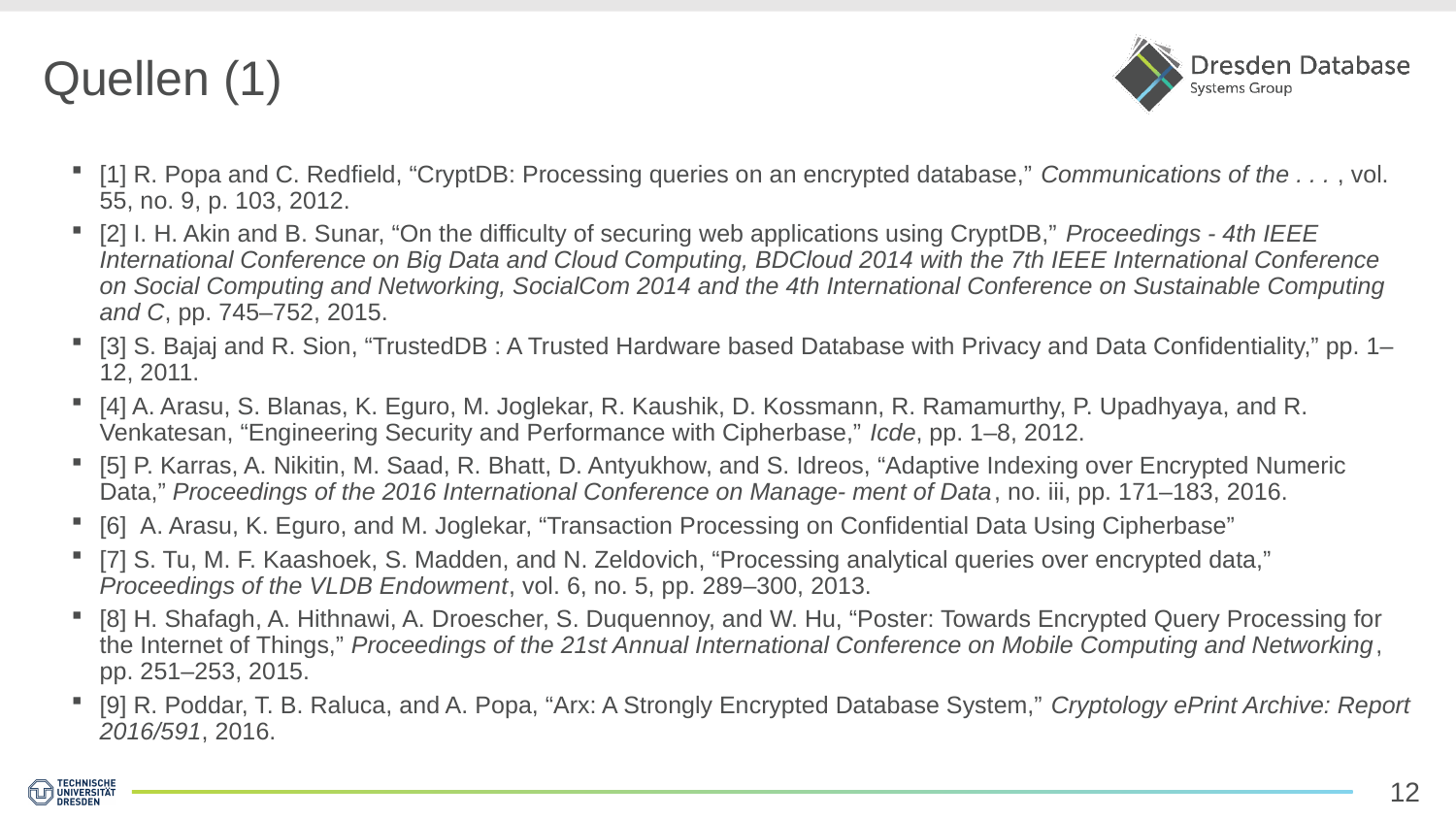

# Quellen (1)
[1] R. Popa and C. Redfield, “CryptDB: Processing queries on an encrypted database,” Communications of the . . . , vol. 55, no. 9, p. 103, 2012.
[2] I. H. Akin and B. Sunar, “On the difficulty of securing web applications using CryptDB,” Proceedings - 4th IEEE International Conference on Big Data and Cloud Computing, BDCloud 2014 with the 7th IEEE International Conference on Social Computing and Networking, SocialCom 2014 and the 4th International Conference on Sustainable Computing and C, pp. 745–752, 2015.
[3] S. Bajaj and R. Sion, “TrustedDB : A Trusted Hardware based Database with Privacy and Data Confidentiality,” pp. 1–12, 2011.
[4] A. Arasu, S. Blanas, K. Eguro, M. Joglekar, R. Kaushik, D. Kossmann, R. Ramamurthy, P. Upadhyaya, and R. Venkatesan, “Engineering Security and Performance with Cipherbase,” Icde, pp. 1–8, 2012.
[5] P. Karras, A. Nikitin, M. Saad, R. Bhatt, D. Antyukhow, and S. Idreos, “Adaptive Indexing over Encrypted Numeric Data,” Proceedings of the 2016 International Conference on Manage- ment of Data, no. iii, pp. 171–183, 2016.
[6]  A. Arasu, K. Eguro, and M. Joglekar, “Transaction Processing on Confidential Data Using Cipherbase”
[7] S. Tu, M. F. Kaashoek, S. Madden, and N. Zeldovich, “Processing analytical queries over encrypted data,” Proceedings of the VLDB Endowment, vol. 6, no. 5, pp. 289–300, 2013.
[8] H. Shafagh, A. Hithnawi, A. Droescher, S. Duquennoy, and W. Hu, “Poster: Towards Encrypted Query Processing for the Internet of Things,” Proceedings of the 21st Annual International Conference on Mobile Computing and Networking, pp. 251–253, 2015.
[9] R. Poddar, T. B. Raluca, and A. Popa, “Arx: A Strongly Encrypted Database System,” Cryptology ePrint Archive: Report 2016/591, 2016.